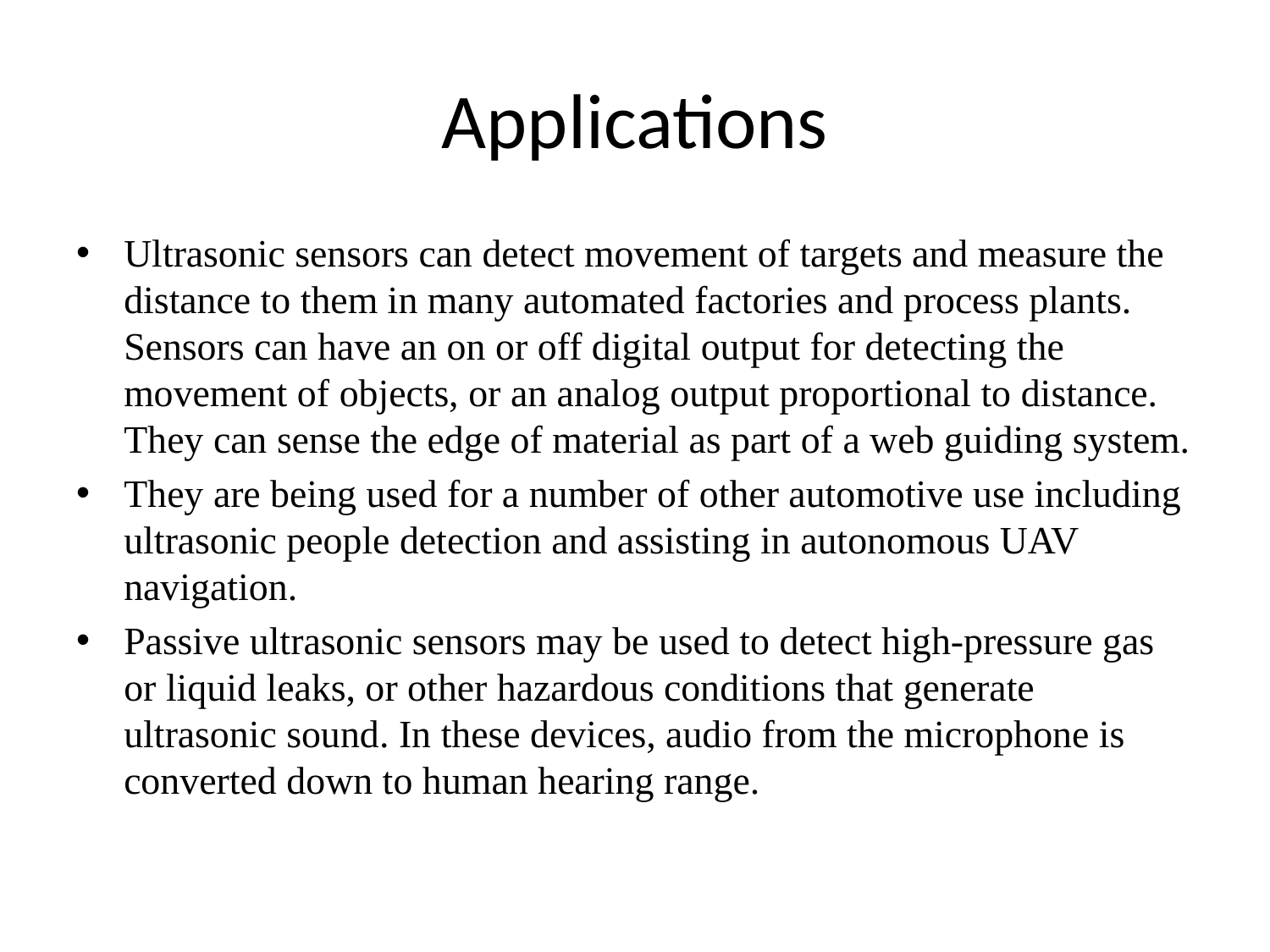

# Applications
Ultrasonic sensors can detect movement of targets and measure the distance to them in many automated factories and process plants. Sensors can have an on or off digital output for detecting the movement of objects, or an analog output proportional to distance. They can sense the edge of material as part of a web guiding system.
They are being used for a number of other automotive use including ultrasonic people detection and assisting in autonomous UAV navigation.
Passive ultrasonic sensors may be used to detect high-pressure gas or liquid leaks, or other hazardous conditions that generate ultrasonic sound. In these devices, audio from the microphone is converted down to human hearing range.